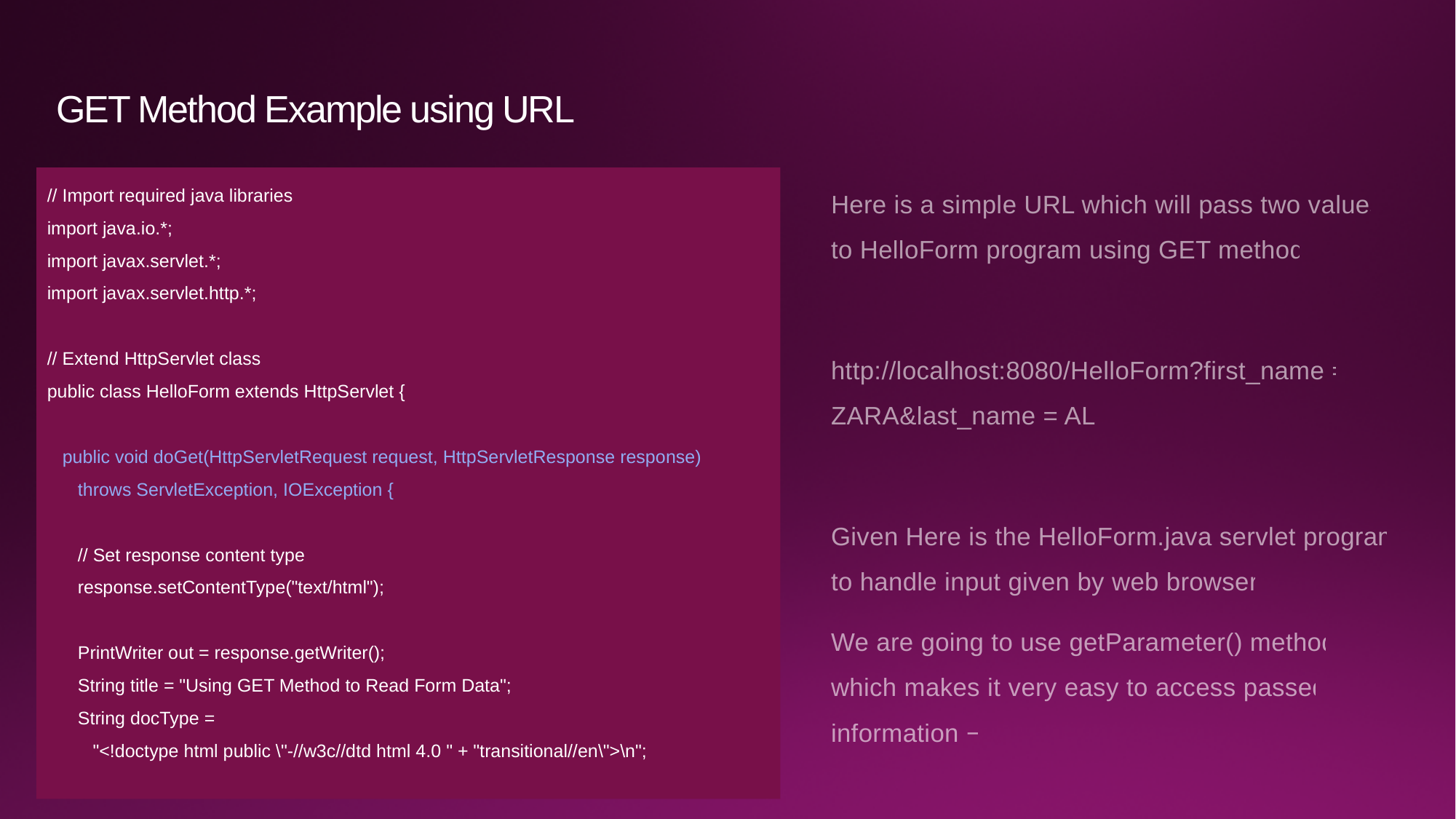

# GET Method Example using URL
// Import required java libraries
import java.io.*;
import javax.servlet.*;
import javax.servlet.http.*;

// Extend HttpServlet class
public class HelloForm extends HttpServlet {

   public void doGet(HttpServletRequest request, HttpServletResponse response)
      throws ServletException, IOException {

      // Set response content type
      response.setContentType("text/html");

      PrintWriter out = response.getWriter();
      String title = "Using GET Method to Read Form Data";
      String docType =
         "<!doctype html public \"-//w3c//dtd html 4.0 " + "transitional//en\">\n";

Here is a simple URL which will pass two values to HelloForm program using GET method.

http://localhost:8080/HelloForm?first_name = ZARA&last_name = ALI

Given Here is the HelloForm.java servlet program to handle input given by web browser.
We are going to use getParameter() method which makes it very easy to access passed information −